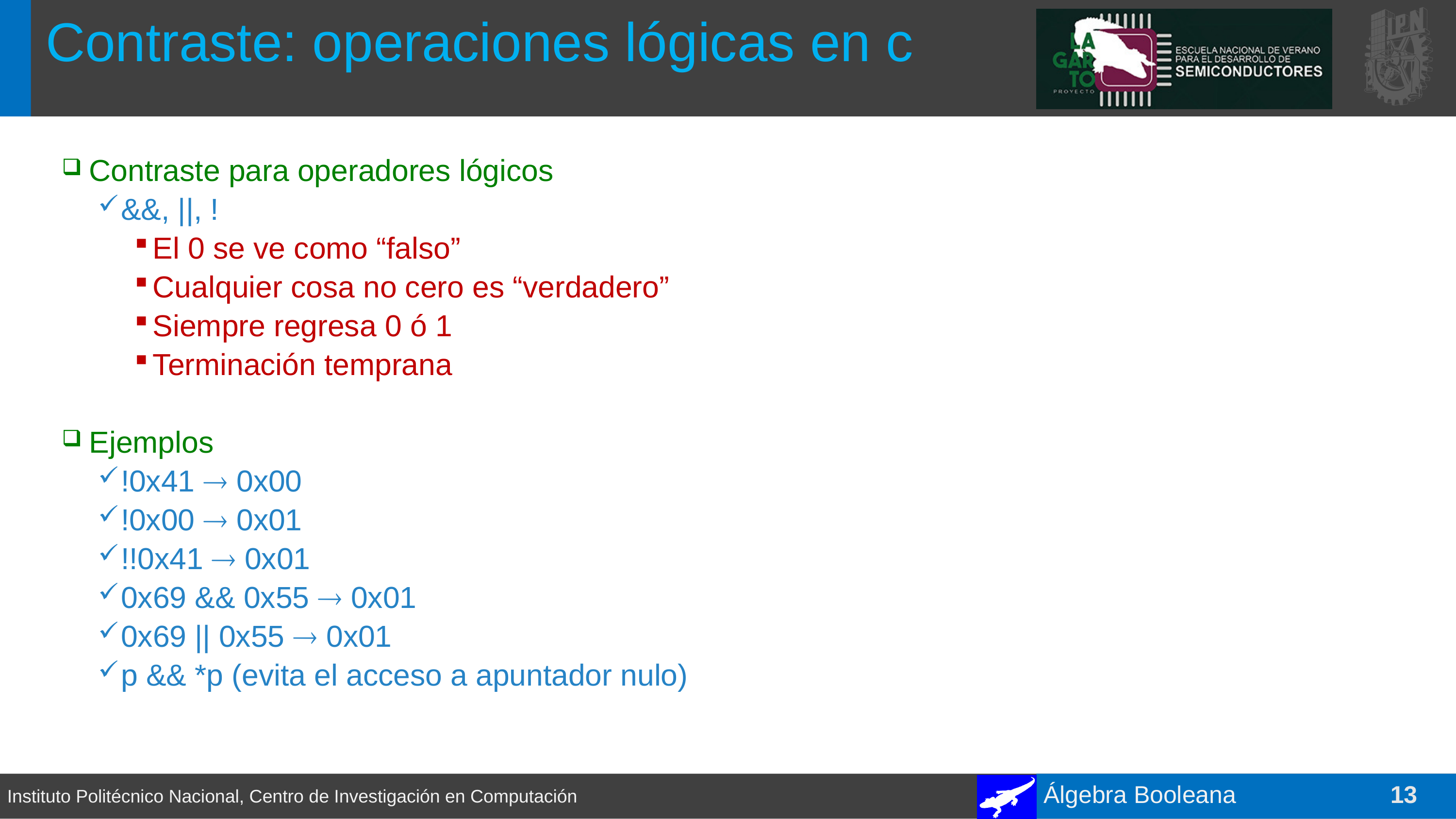

# Contraste: operaciones lógicas en c

Contraste para operadores lógicos
&&, ||, !
El 0 se ve como “falso”
Cualquier cosa no cero es “verdadero”
Siempre regresa 0 ó 1
Terminación temprana

Ejemplos
!0x41 → 0x00
!0x00 → 0x01
!!0x41 → 0x01
0x69 && 0x55 → 0x01
0x69 || 0x55 → 0x01
p && *p (evita el acceso a apuntador nulo)
Álgebra Booleana
13